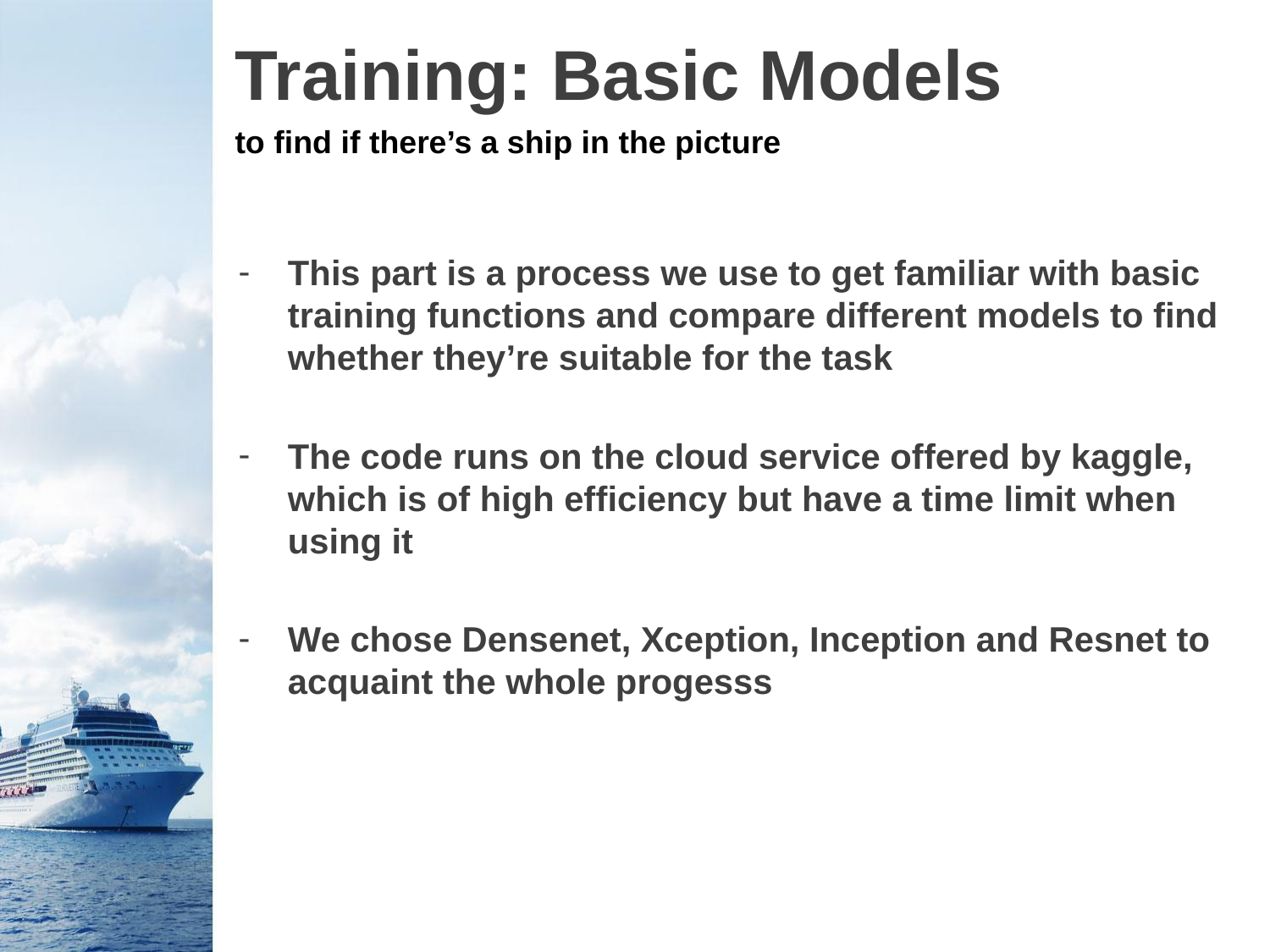

Training: Basic Models
to find if there’s a ship in the picture
This part is a process we use to get familiar with basic training functions and compare different models to find whether they’re suitable for the task

The code runs on the cloud service offered by kaggle, which is of high efficiency but have a time limit when using it

We chose Densenet, Xception, Inception and Resnet to acquaint the whole progesss